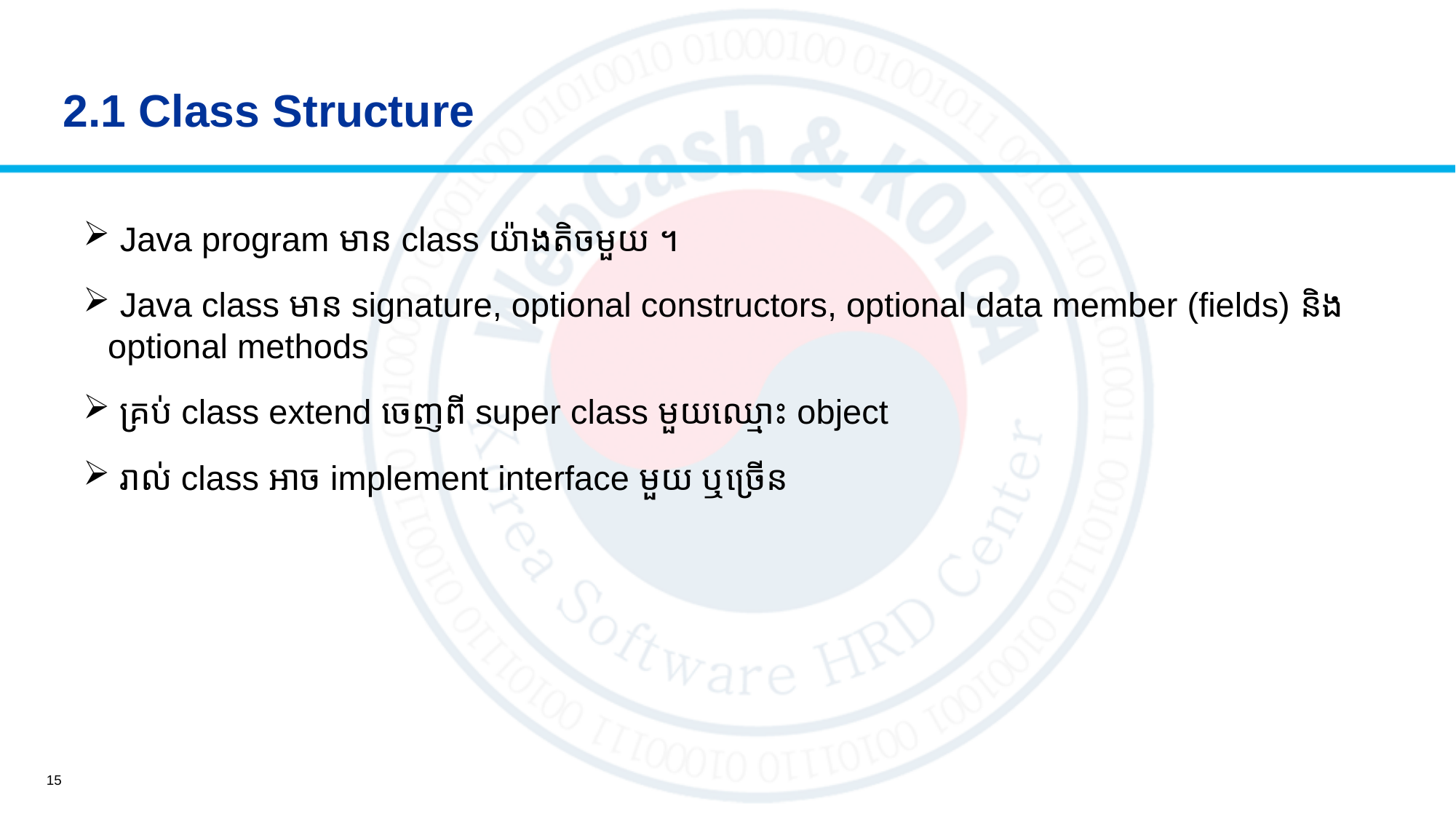

# 2.1 Class Structure
 Java program មាន class យ៉ាងតិចមួយ ។
 Java class មាន signature, optional constructors, optional data member (fields) និង optional methods
 គ្រប់ class extend ចេញពី super class មួយឈ្មោះ object
 រាល់ class អាច implement interface មួយ ឬច្រើន
15